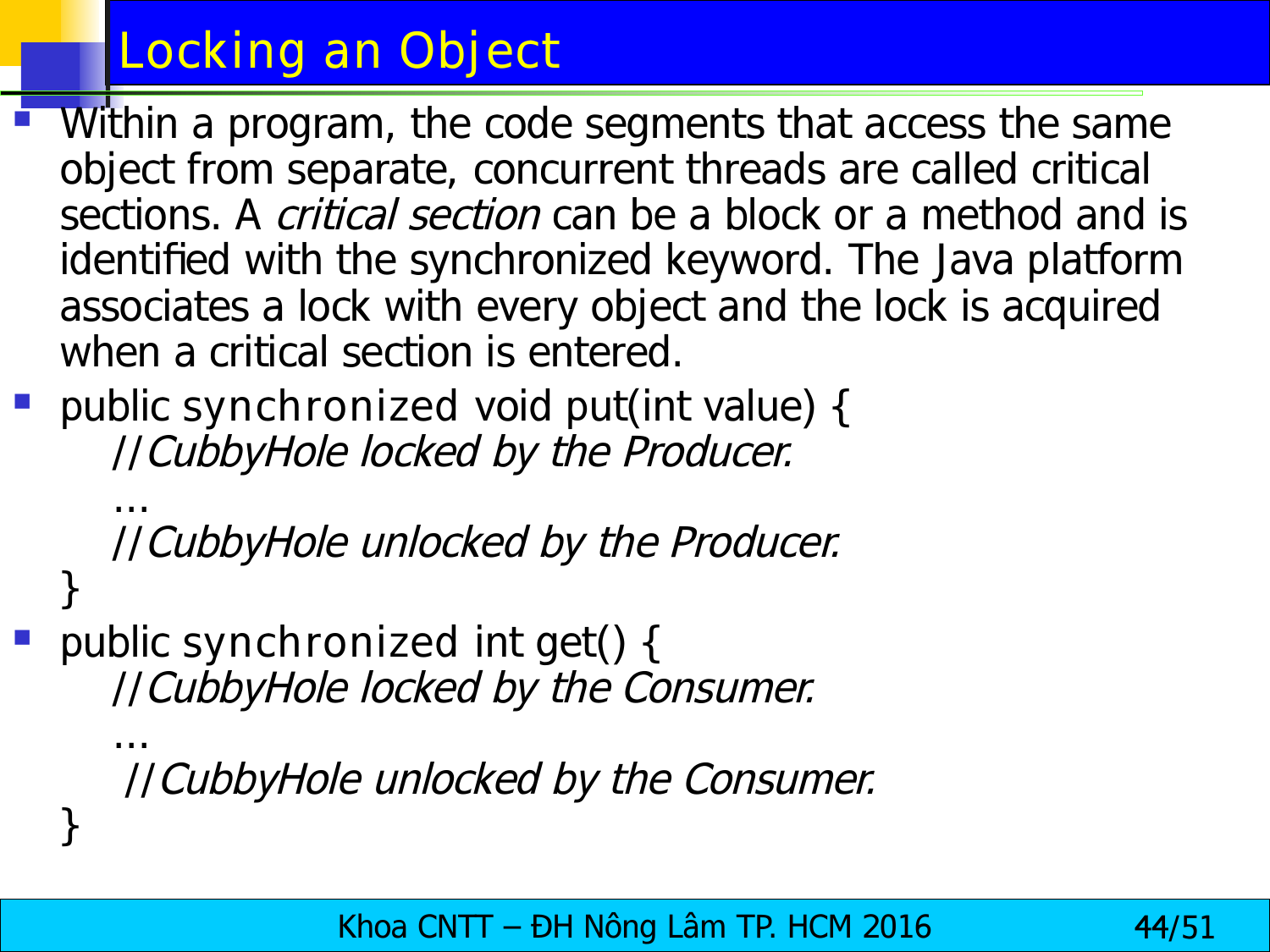

# Locking an Object
Within a program, the code segments that access the same object from separate, concurrent threads are called critical sections. A critical section can be a block or a method and is identified with the synchronized keyword. The Java platform associates a lock with every object and the lock is acquired when a critical section is entered.
public synchronized void put(int value) {
    //CubbyHole locked by the Producer.
    ...
    //CubbyHole unlocked by the Producer.
}
public synchronized int get() {
    //CubbyHole locked by the Consumer.
    ...
     //CubbyHole unlocked by the Consumer.
}